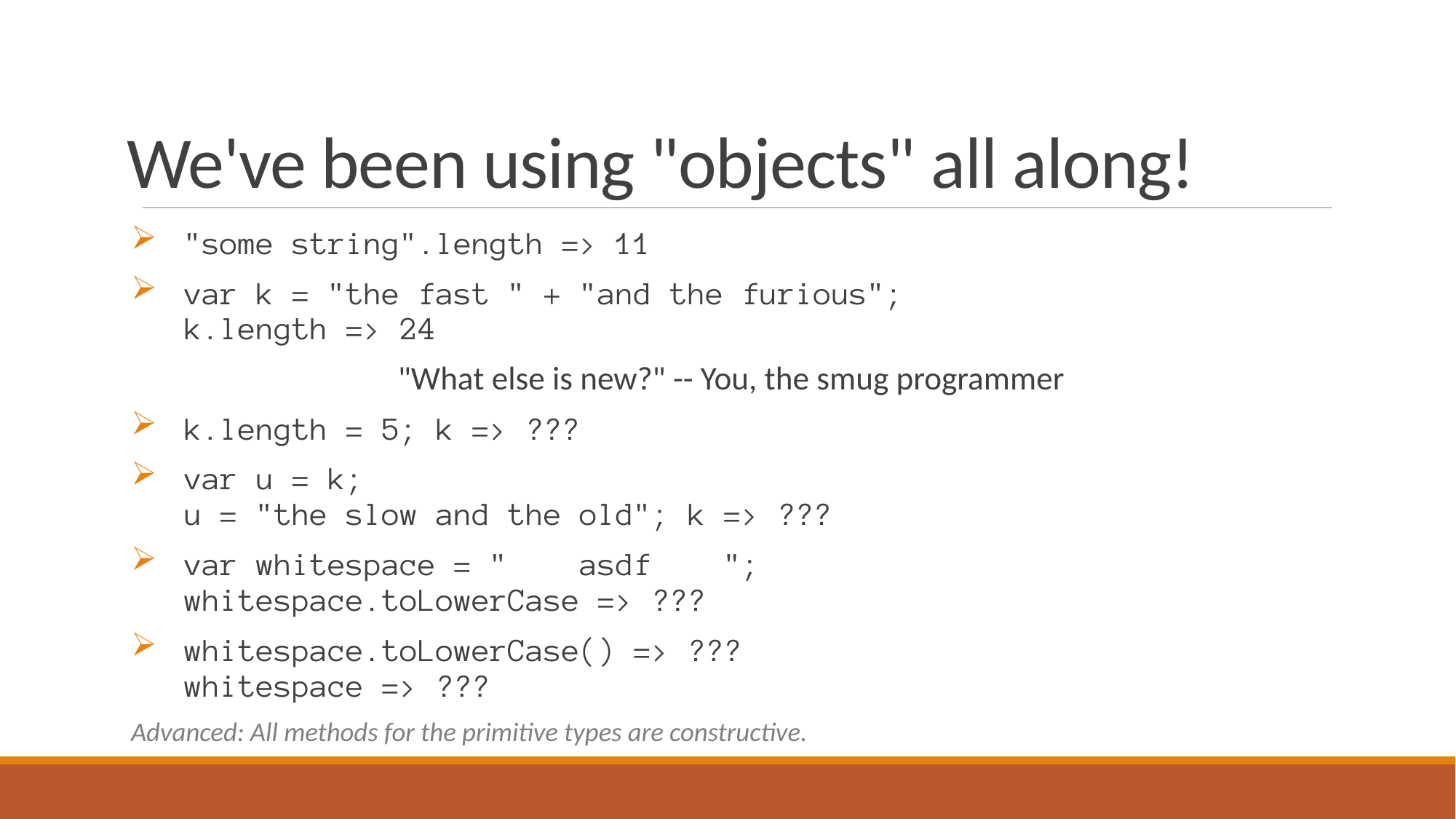

# We've been using "objects" all along!
"some string".length => 11
var k = "the fast " + "and the furious";
k.length => 24
"What else is new?" -- You, the smug programmer
k.length = 5; k => ???
var u = k;
u = "the slow and the old"; k => ???
var whitespace = "    asdf    ";
whitespace.toLowerCase => ???
whitespace.toLowerCase() => ???
whitespace => ???
Advanced: All methods for the primitive types are constructive.